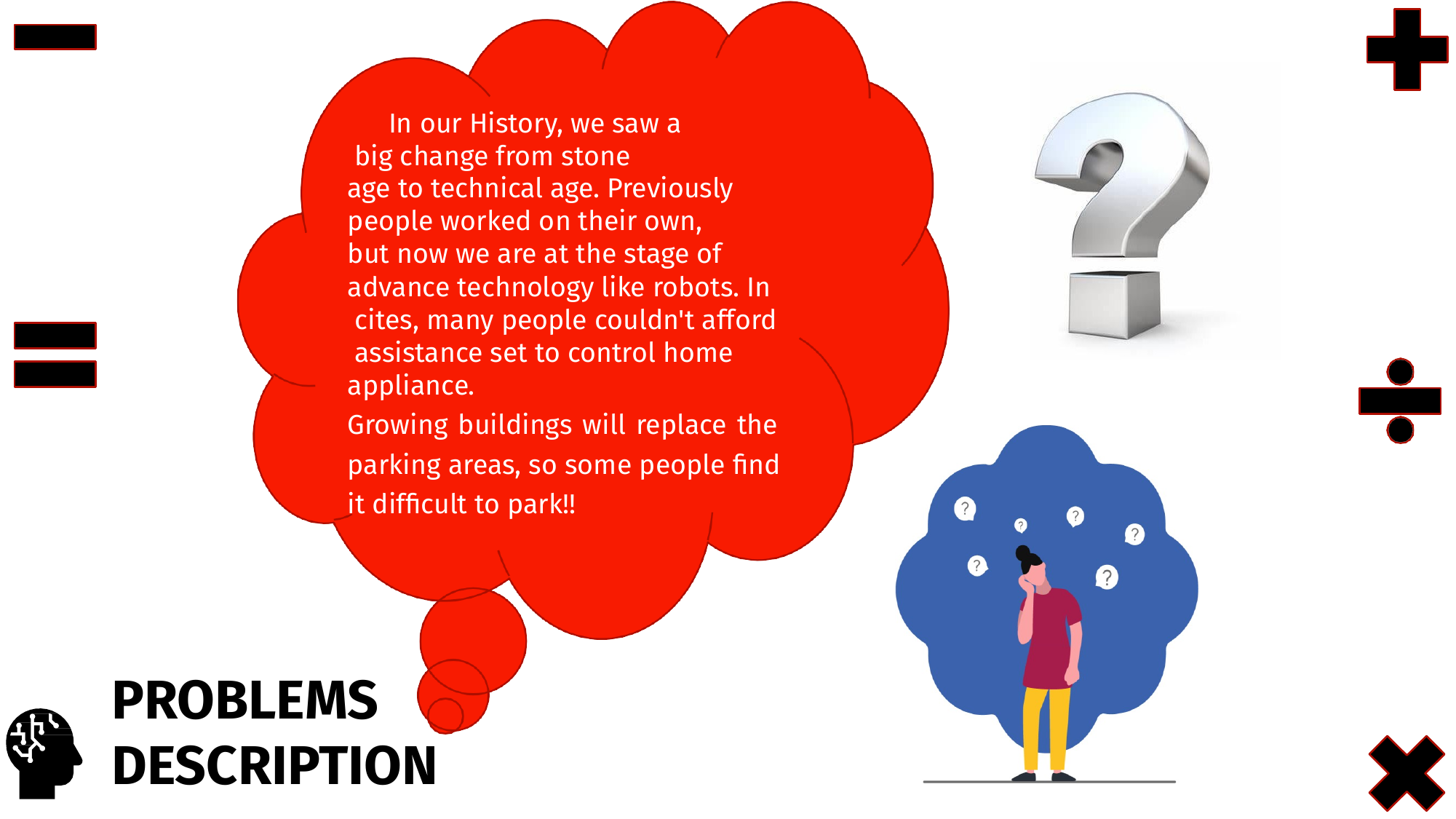

# In our History, we saw a  big change from stone
age to technical age. Previously  people worked on their own,  but now we are at the stage of
advance technology like robots. In  cites, many people couldn't afford  assistance set to control home  appliance.
Growing buildings will replace the  parking areas, so some people find  it difficult to park!!

PROBLEMS  DESCRIPTION